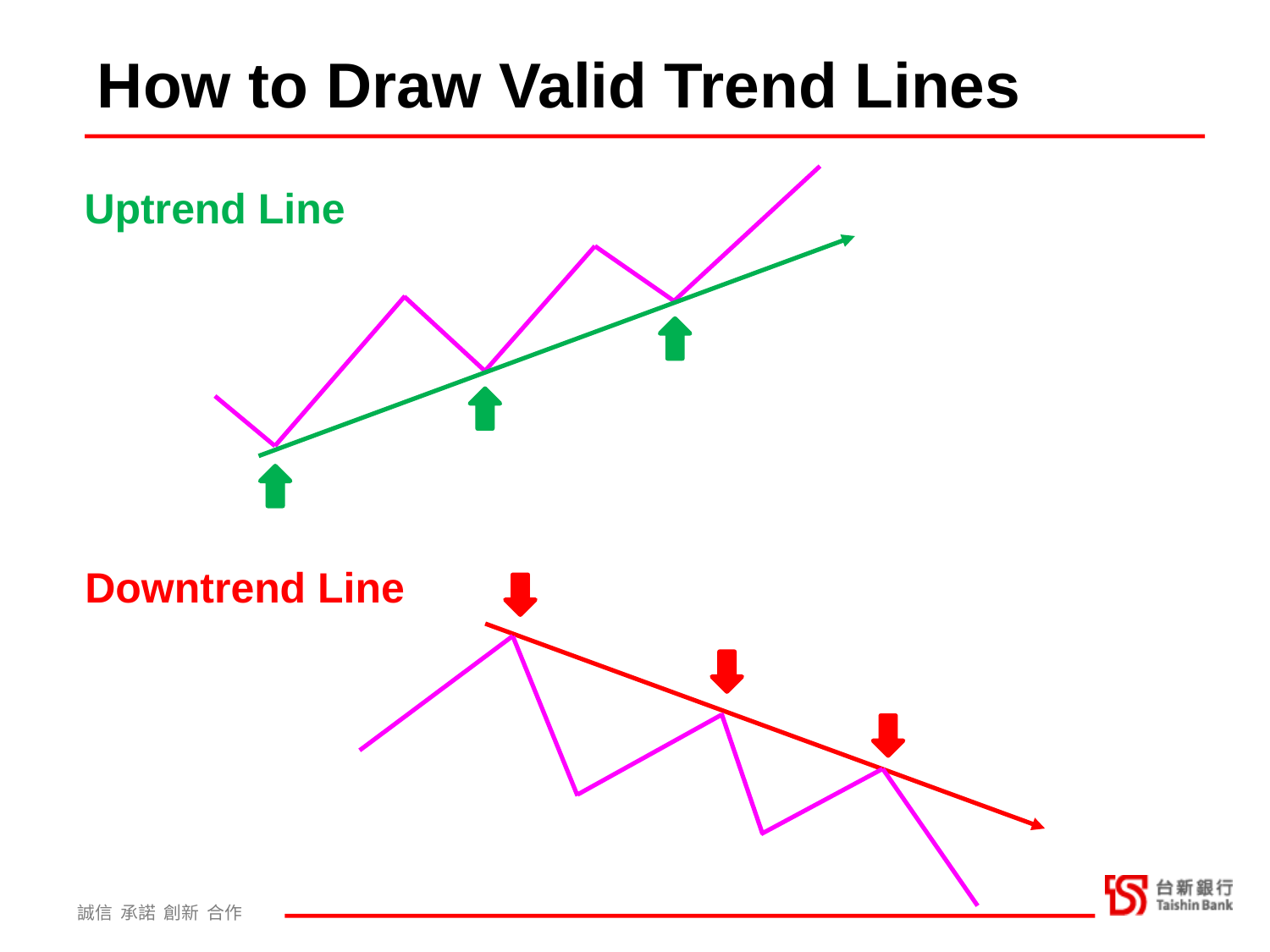

How to Draw Valid Trend Lines
Uptrend Line

Downtrend Line